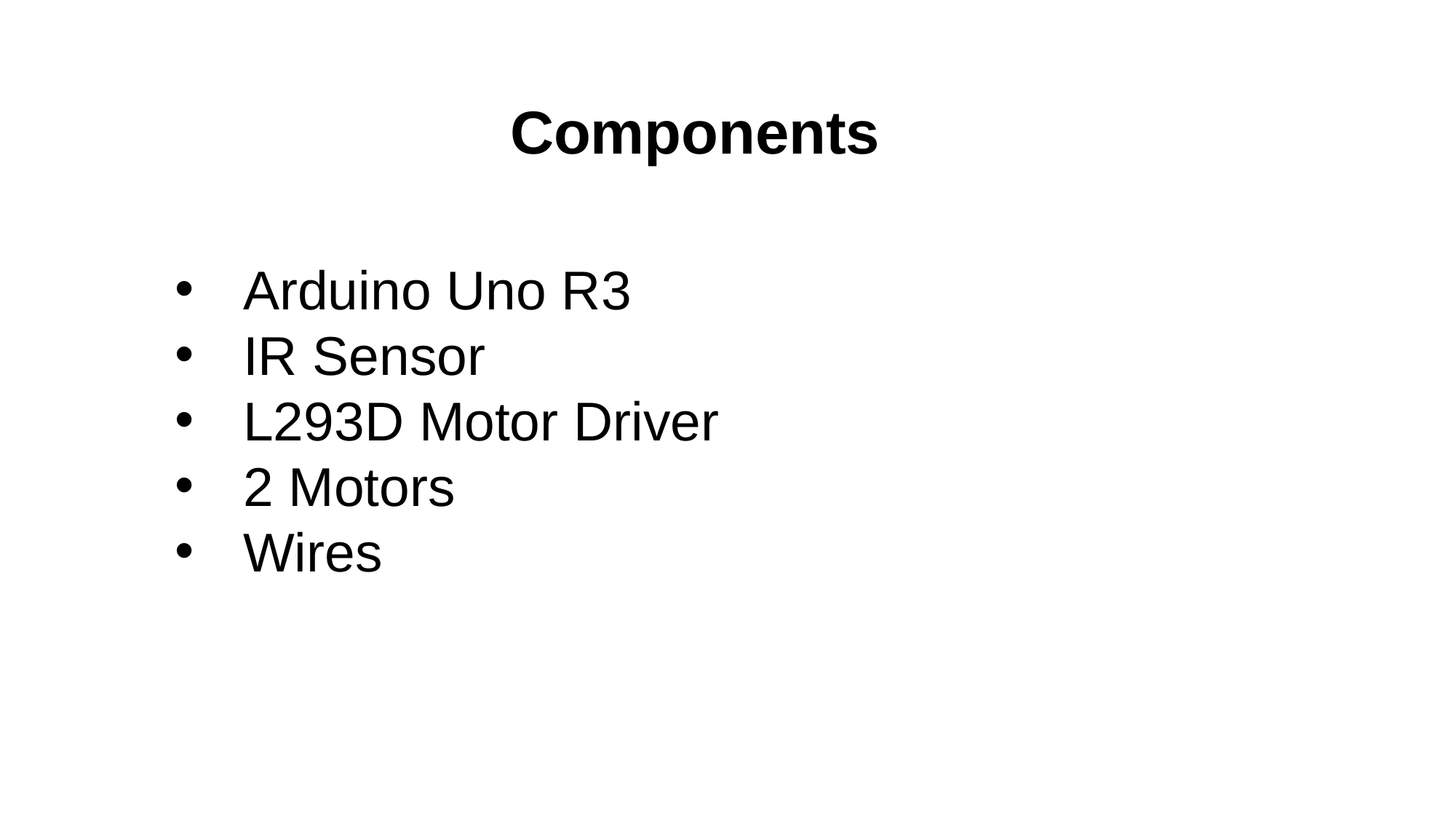

Components
Arduino Uno R3
IR Sensor
L293D Motor Driver
2 Motors
Wires